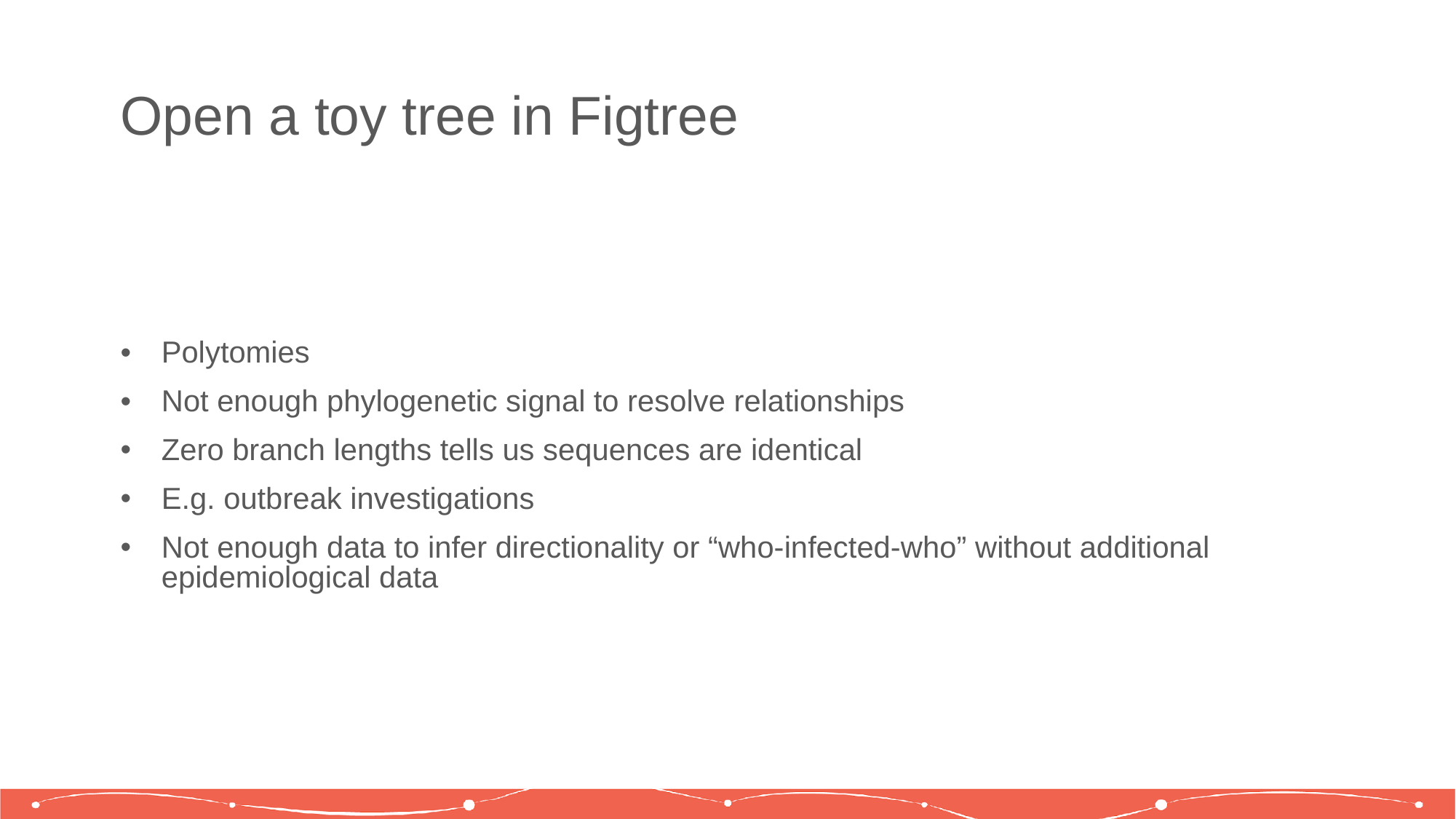

# Open a toy tree in Figtree
Polytomies
Not enough phylogenetic signal to resolve relationships
Zero branch lengths tells us sequences are identical
E.g. outbreak investigations
Not enough data to infer directionality or “who-infected-who” without additional epidemiological data